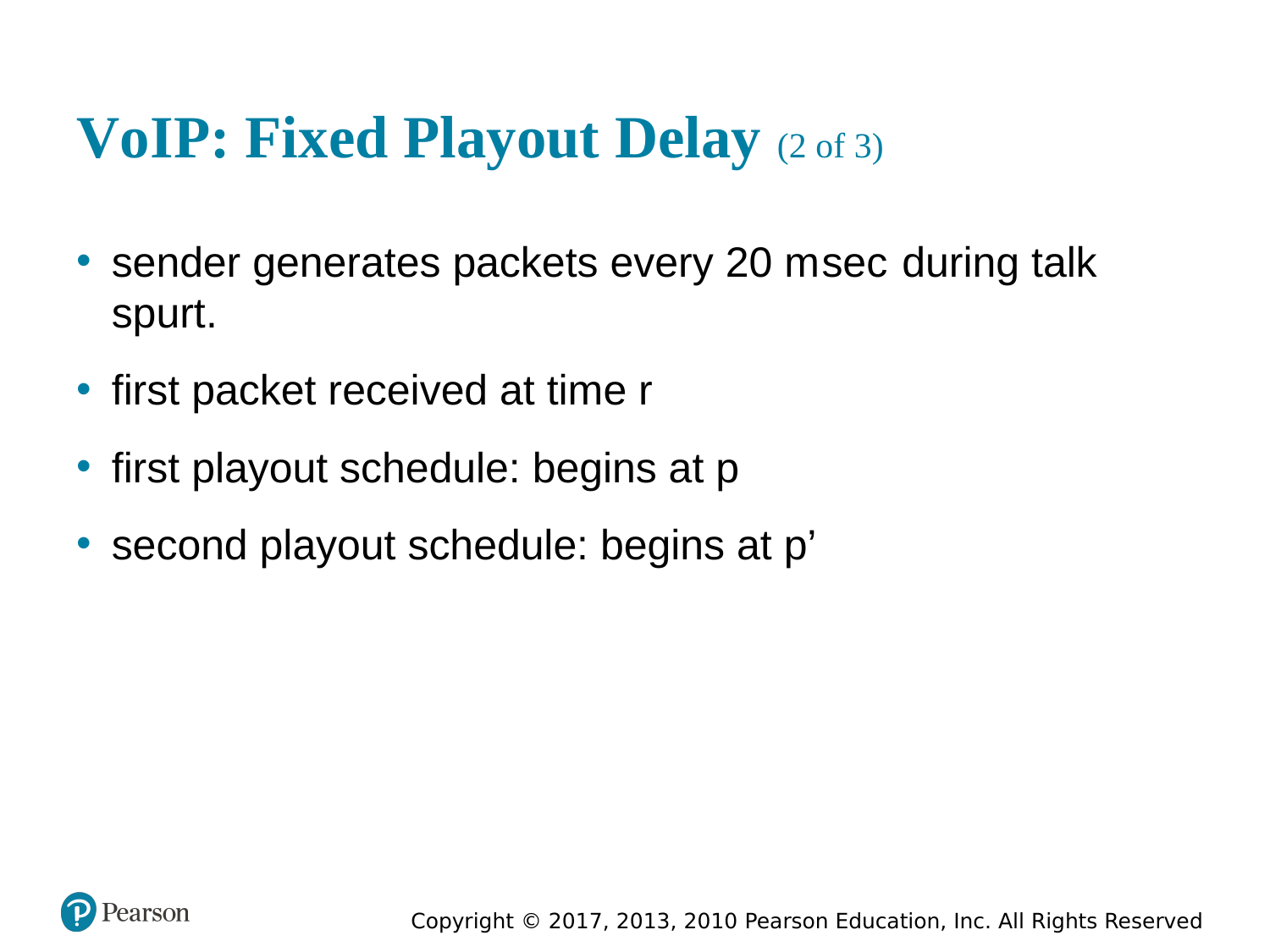

# V o I P: Fixed Playout Delay (2 of 3)
sender generates packets every 20 millisecond during talk spurt.
first packet received at time r
first playout schedule: begins at p
second playout schedule: begins at p’